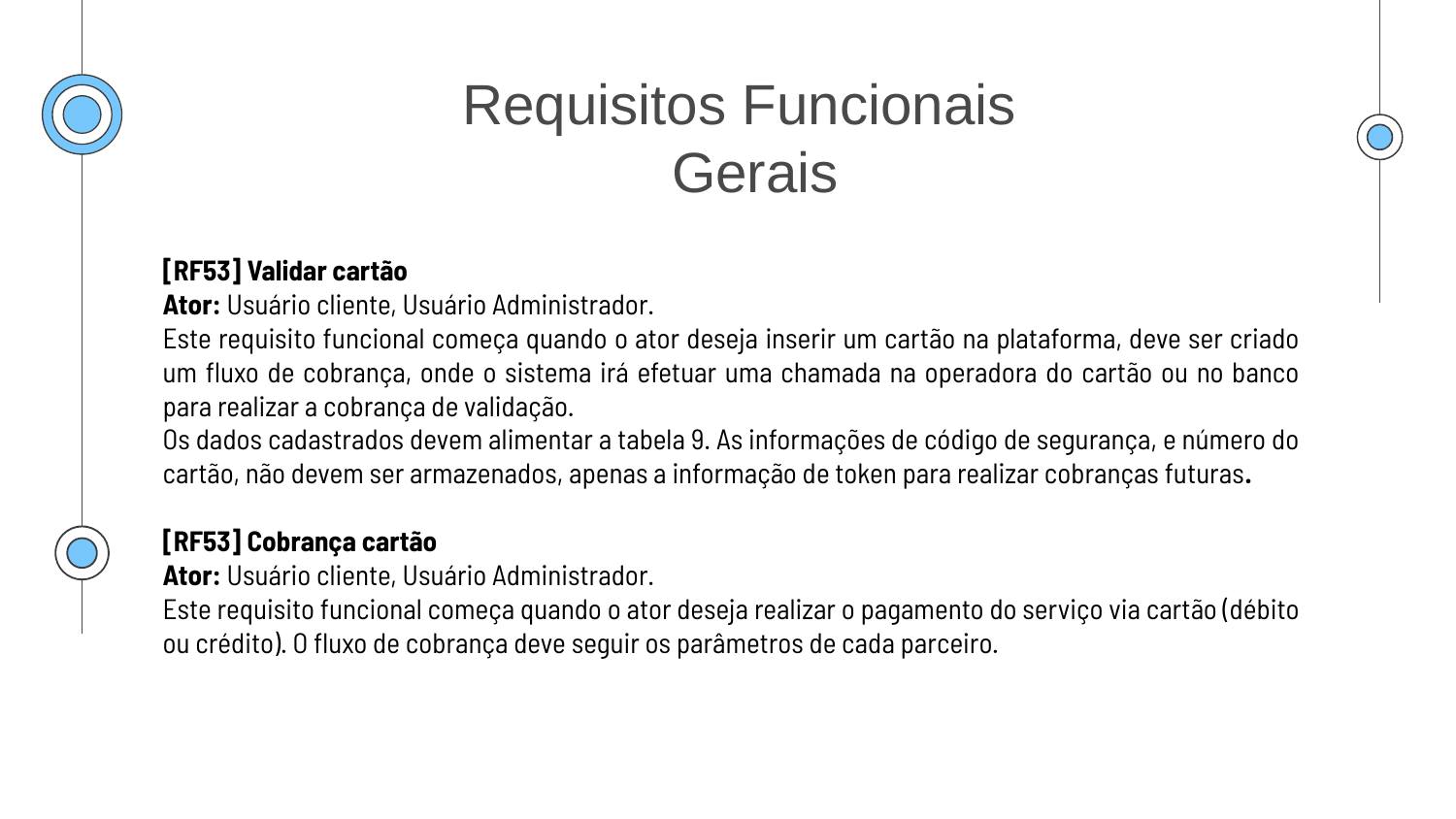

# Requisitos Funcionais  Gerais
[RF53] Validar cartão
Ator: Usuário cliente, Usuário Administrador.
Este requisito funcional começa quando o ator deseja inserir um cartão na plataforma, deve ser criado um fluxo de cobrança, onde o sistema irá efetuar uma chamada na operadora do cartão ou no banco para realizar a cobrança de validação.
Os dados cadastrados devem alimentar a tabela 9. As informações de código de segurança, e número do cartão, não devem ser armazenados, apenas a informação de token para realizar cobranças futuras.

[RF53] Cobrança cartão
Ator: Usuário cliente, Usuário Administrador.
Este requisito funcional começa quando o ator deseja realizar o pagamento do serviço via cartão (débito ou crédito). O fluxo de cobrança deve seguir os parâmetros de cada parceiro.